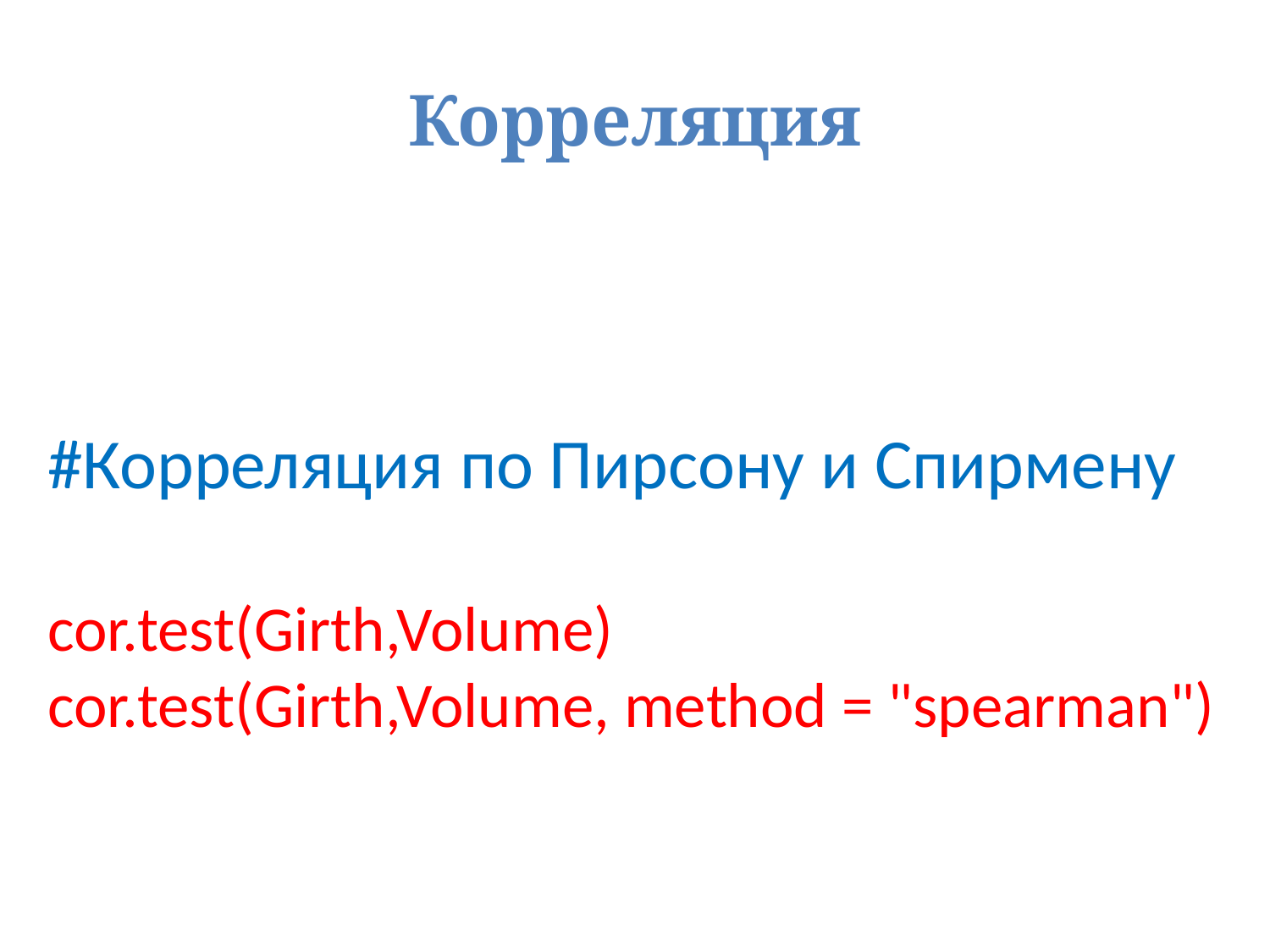

# Корреляция
#Корреляция по Пирсону и Спирмену

cor.test(Girth,Volume)
cor.test(Girth,Volume, method = "spearman")